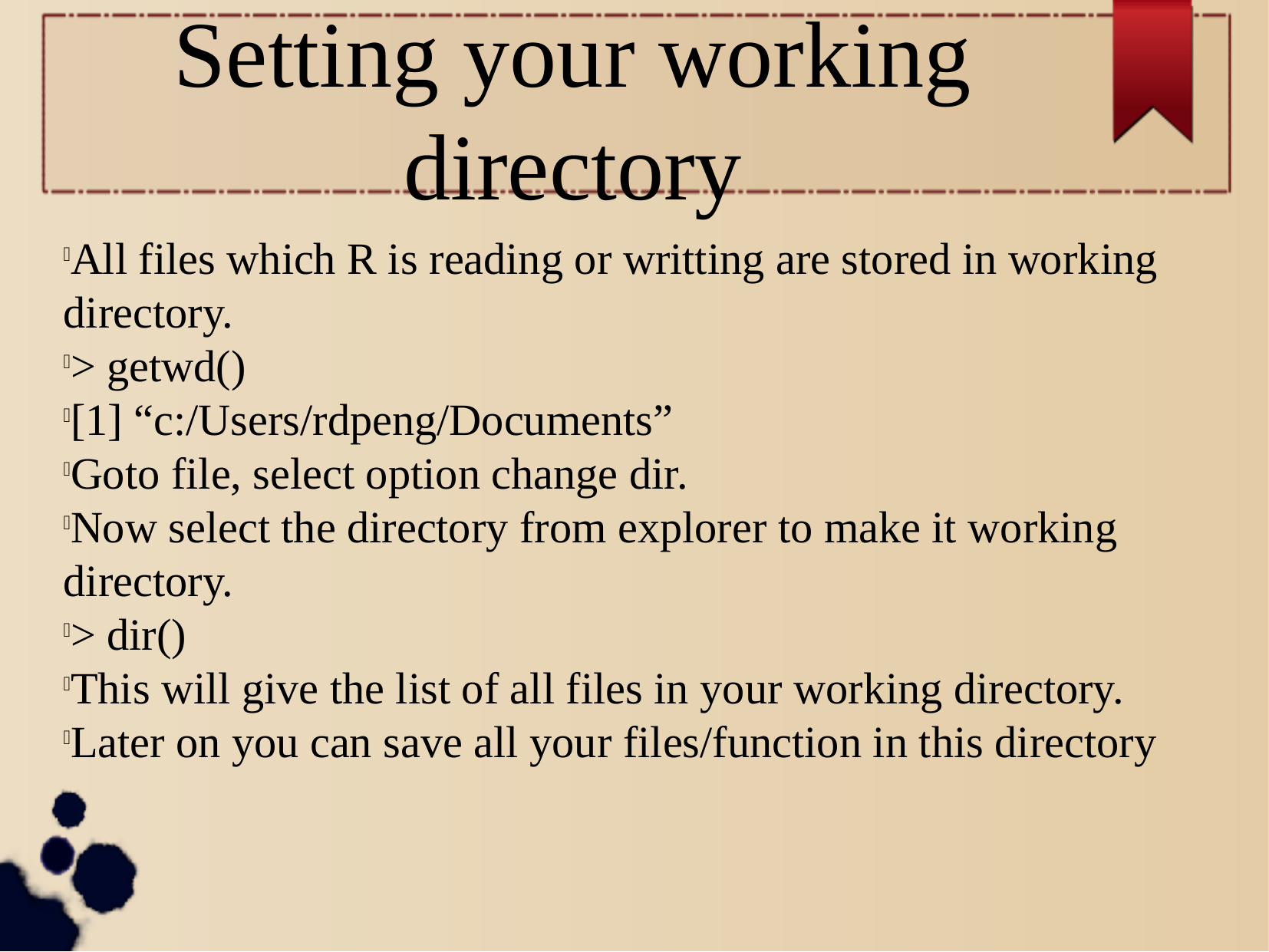

Setting your working directory
All files which R is reading or writting are stored in working directory.
> getwd()
[1] “c:/Users/rdpeng/Documents”
Goto file, select option change dir.
Now select the directory from explorer to make it working directory.
> dir()
This will give the list of all files in your working directory.
Later on you can save all your files/function in this directory